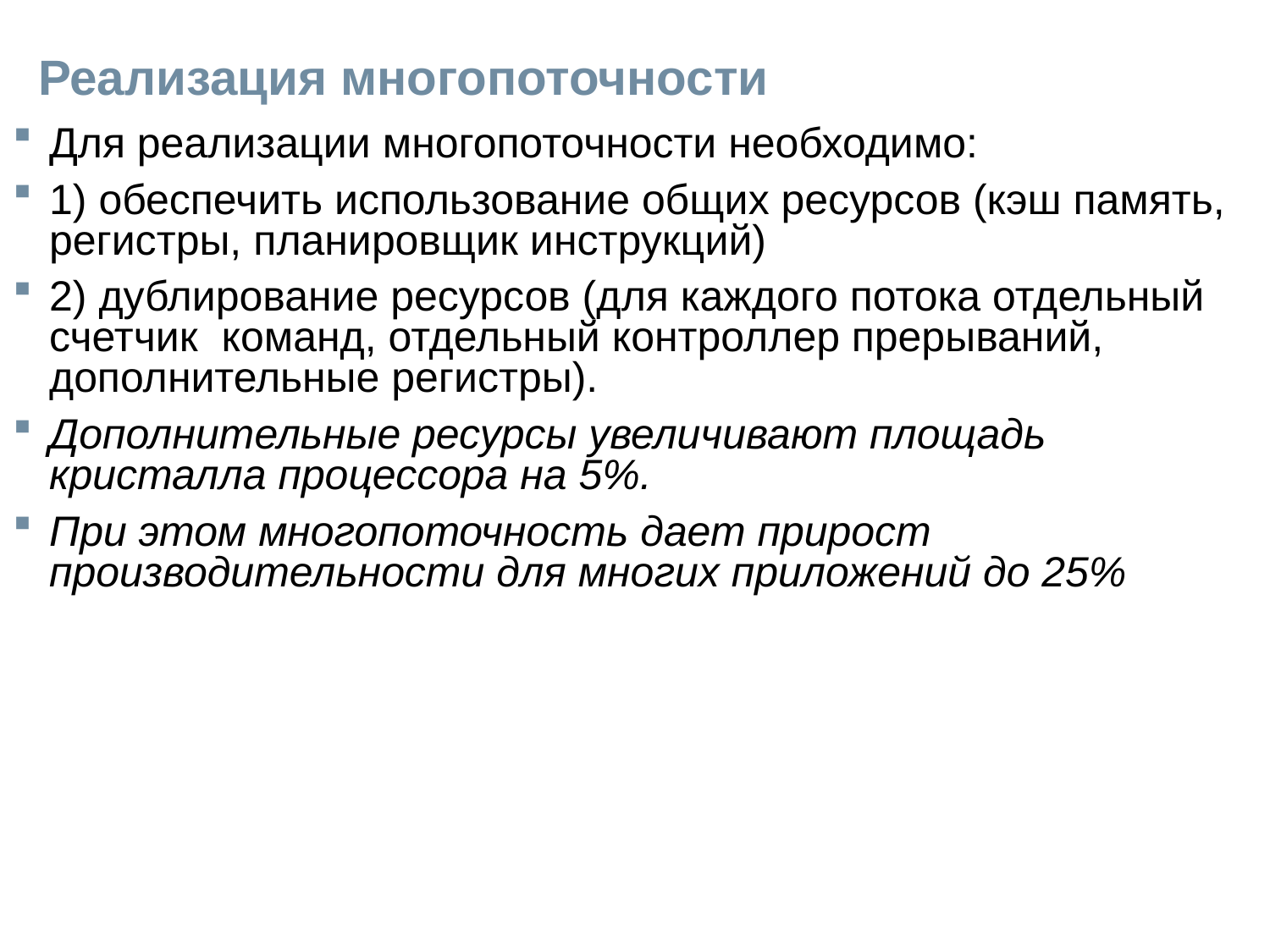

# Реализация многопоточности
Для реализации многопоточности необходимо:
1) обеспечить использование общих ресурсов (кэш память, регистры, планировщик инструкций)
2) дублирование ресурсов (для каждого потока отдельный счетчик  команд, отдельный контроллер прерываний, дополнительные регистры).
Дополнительные ресурсы увеличивают площадь кристалла процессора на 5%.
При этом многопоточность дает прирост производительности для многих приложений до 25%